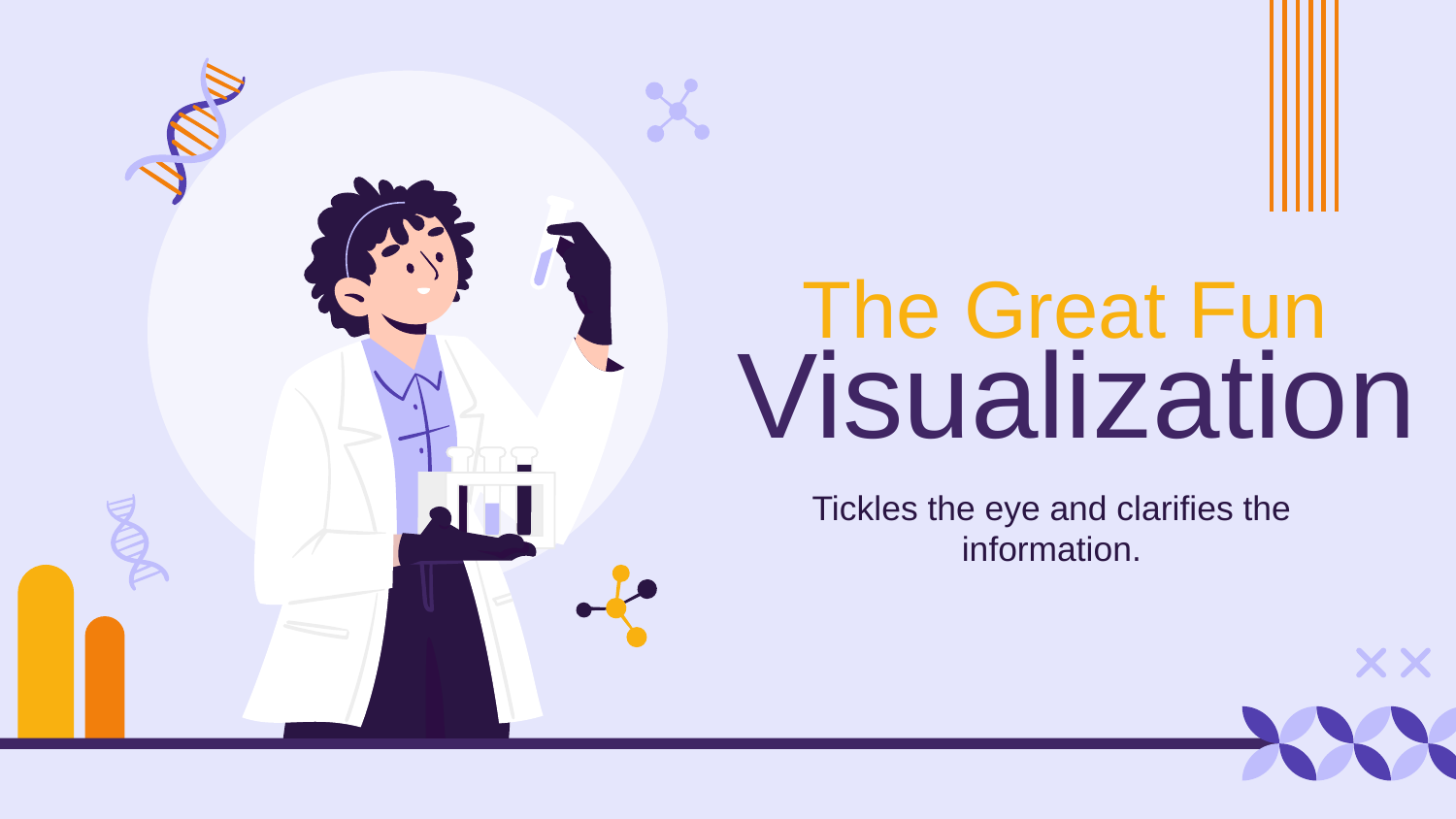

The Great Fun
# Visualization
Tickles the eye and clarifies the information.